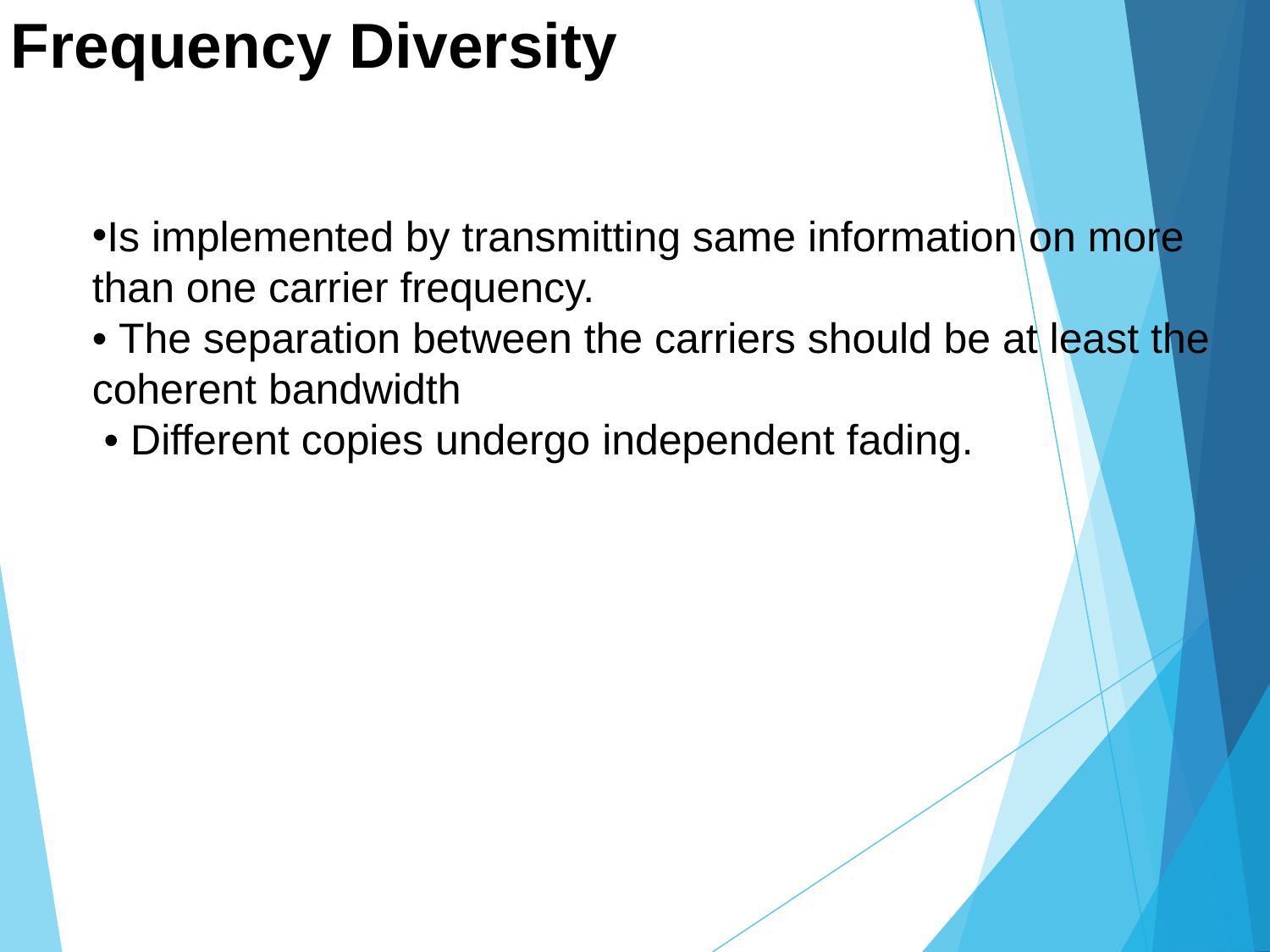

# Frequency Diversity
Is implemented by transmitting same information on more than one carrier frequency.
• The separation between the carriers should be at least the coherent bandwidth
 • Different copies undergo independent fading.